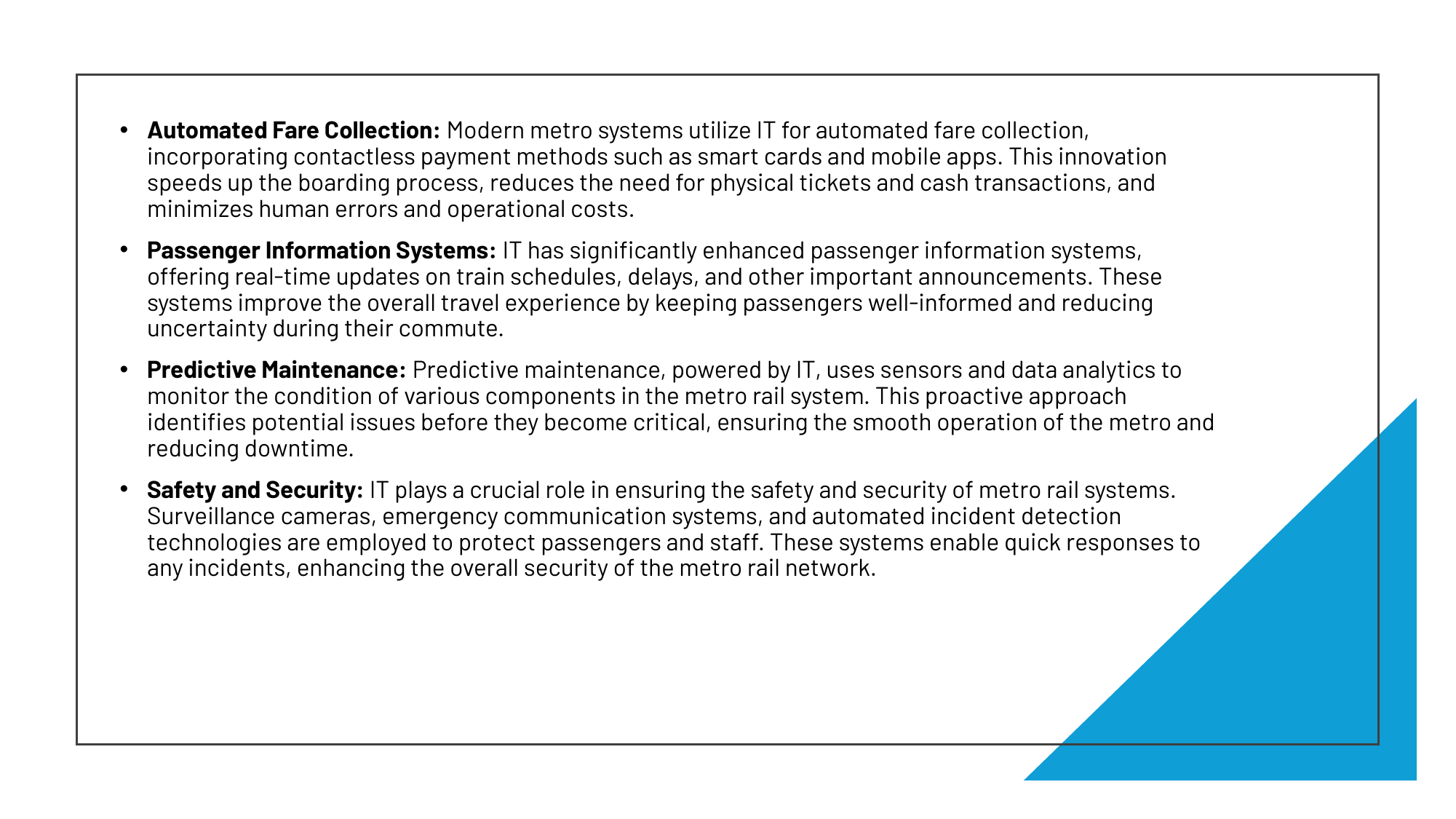

Automated Fare Collection: Modern metro systems utilize IT for automated fare collection, incorporating contactless payment methods such as smart cards and mobile apps. This innovation speeds up the boarding process, reduces the need for physical tickets and cash transactions, and minimizes human errors and operational costs.
Passenger Information Systems: IT has significantly enhanced passenger information systems, offering real-time updates on train schedules, delays, and other important announcements. These systems improve the overall travel experience by keeping passengers well-informed and reducing uncertainty during their commute.
Predictive Maintenance: Predictive maintenance, powered by IT, uses sensors and data analytics to monitor the condition of various components in the metro rail system. This proactive approach identifies potential issues before they become critical, ensuring the smooth operation of the metro and reducing downtime.
Safety and Security: IT plays a crucial role in ensuring the safety and security of metro rail systems. Surveillance cameras, emergency communication systems, and automated incident detection technologies are employed to protect passengers and staff. These systems enable quick responses to any incidents, enhancing the overall security of the metro rail network.